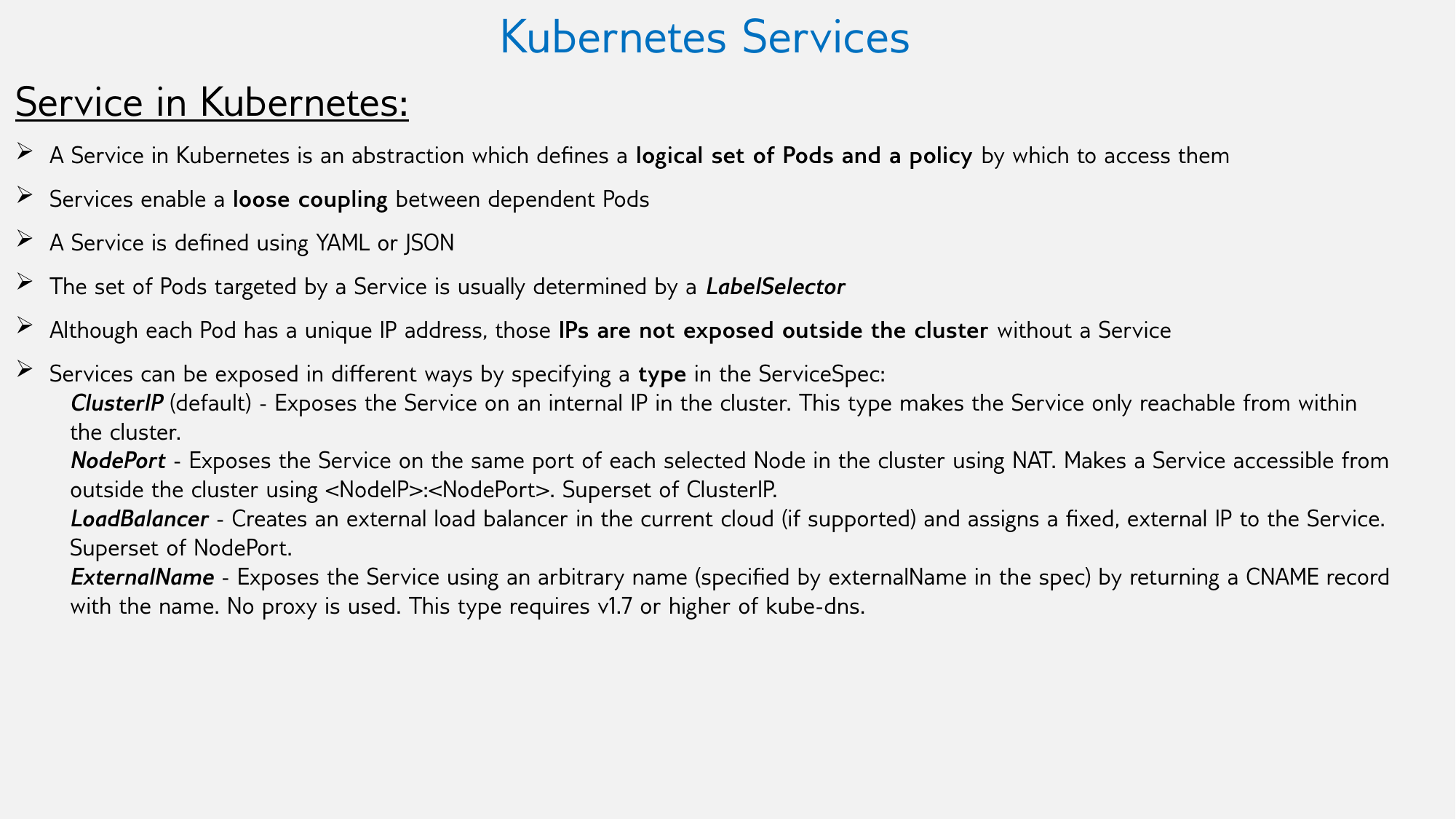

Kubernetes Services
Service in Kubernetes:
A Service in Kubernetes is an abstraction which defines a logical set of Pods and a policy by which to access them
Services enable a loose coupling between dependent Pods
A Service is defined using YAML or JSON
The set of Pods targeted by a Service is usually determined by a LabelSelector
Although each Pod has a unique IP address, those IPs are not exposed outside the cluster without a Service
Services can be exposed in different ways by specifying a type in the ServiceSpec:
ClusterIP (default) - Exposes the Service on an internal IP in the cluster. This type makes the Service only reachable from within the cluster.
NodePort - Exposes the Service on the same port of each selected Node in the cluster using NAT. Makes a Service accessible from outside the cluster using <NodeIP>:<NodePort>. Superset of ClusterIP.
LoadBalancer - Creates an external load balancer in the current cloud (if supported) and assigns a fixed, external IP to the Service. Superset of NodePort.
ExternalName - Exposes the Service using an arbitrary name (specified by externalName in the spec) by returning a CNAME record with the name. No proxy is used. This type requires v1.7 or higher of kube-dns.